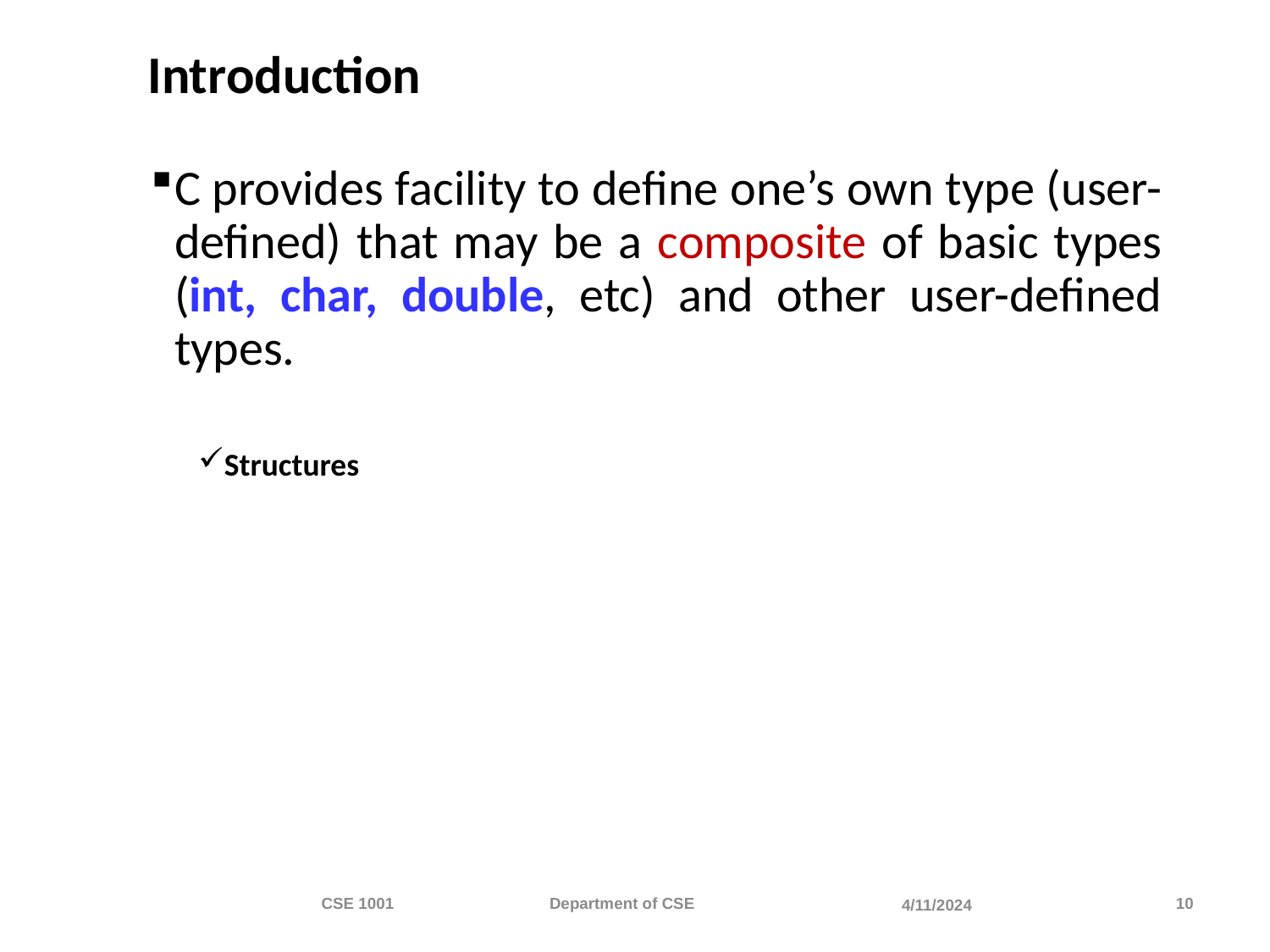

# Introduction
C provides facility to define one’s own type (user-defined) that may be a composite of basic types (int, char, double, etc) and other user-defined types.

Structures
CSE 1001                                   Department of CSE
10
4/11/2024